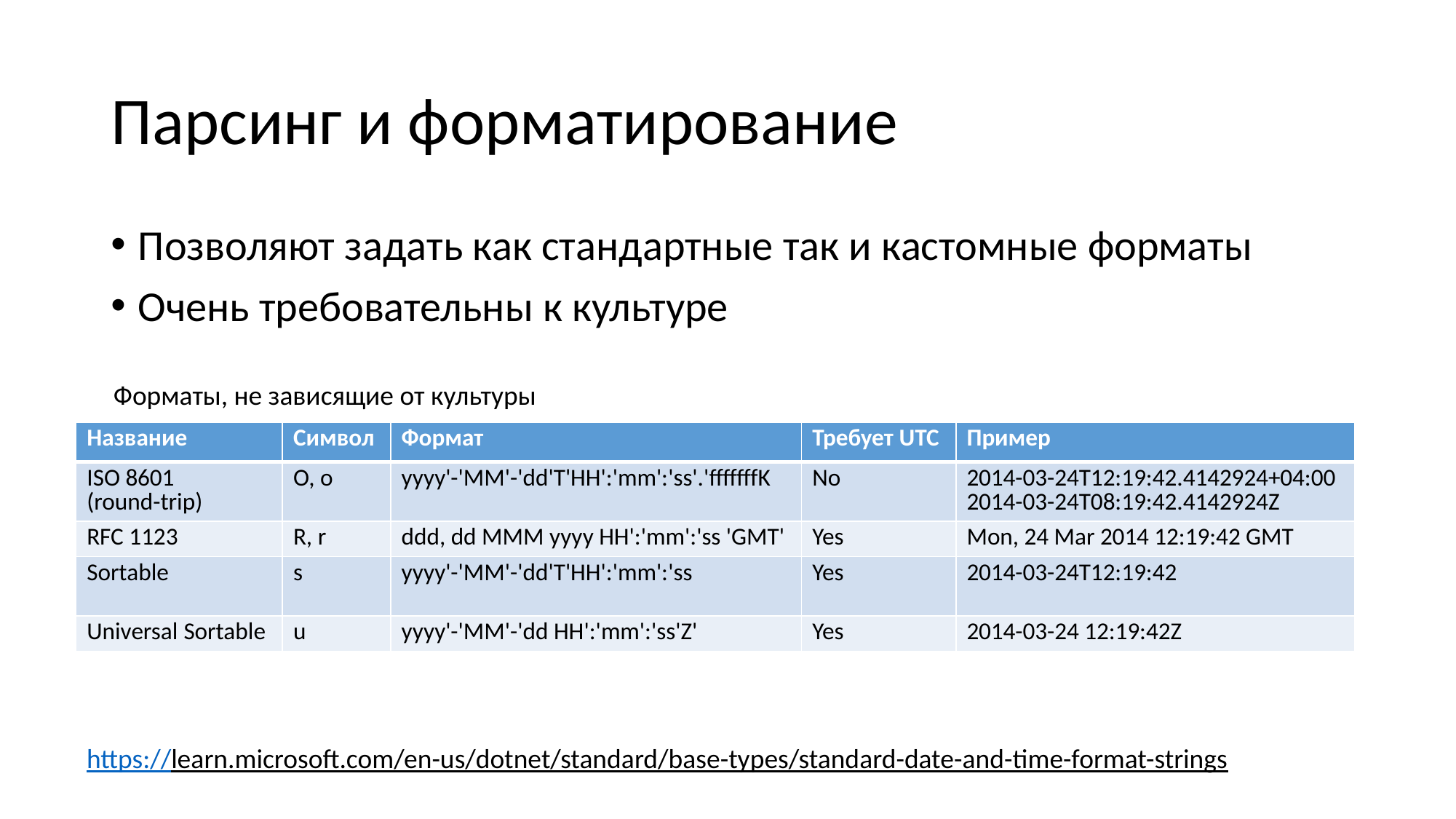

# Парсинг и форматирование
Позволяют задать как стандартные так и кастомные форматы
Очень требовательны к культуре
Форматы, не зависящие от культуры
| Название | Символ | Формат | Требует UTC | Пример |
| --- | --- | --- | --- | --- |
| ISO 8601 (round-trip) | O, o | yyyy'-'MM'-'dd'T'HH':'mm':'ss'.'fffffffK | No | 2014-03-24T12:19:42.4142924+04:00 2014-03-24T08:19:42.4142924Z |
| RFC 1123 | R, r | ddd, dd MMM yyyy HH':'mm':'ss 'GMT' | Yes | Mon, 24 Mar 2014 12:19:42 GMT |
| Sortable | s | yyyy'-'MM'-'dd'T'HH':'mm':'ss | Yes | 2014-03-24T12:19:42 |
| Universal Sortable | u | yyyy'-'MM'-'dd HH':'mm':'ss'Z' | Yes | 2014-03-24 12:19:42Z |
https://learn.microsoft.com/en-us/dotnet/standard/base-types/standard-date-and-time-format-strings